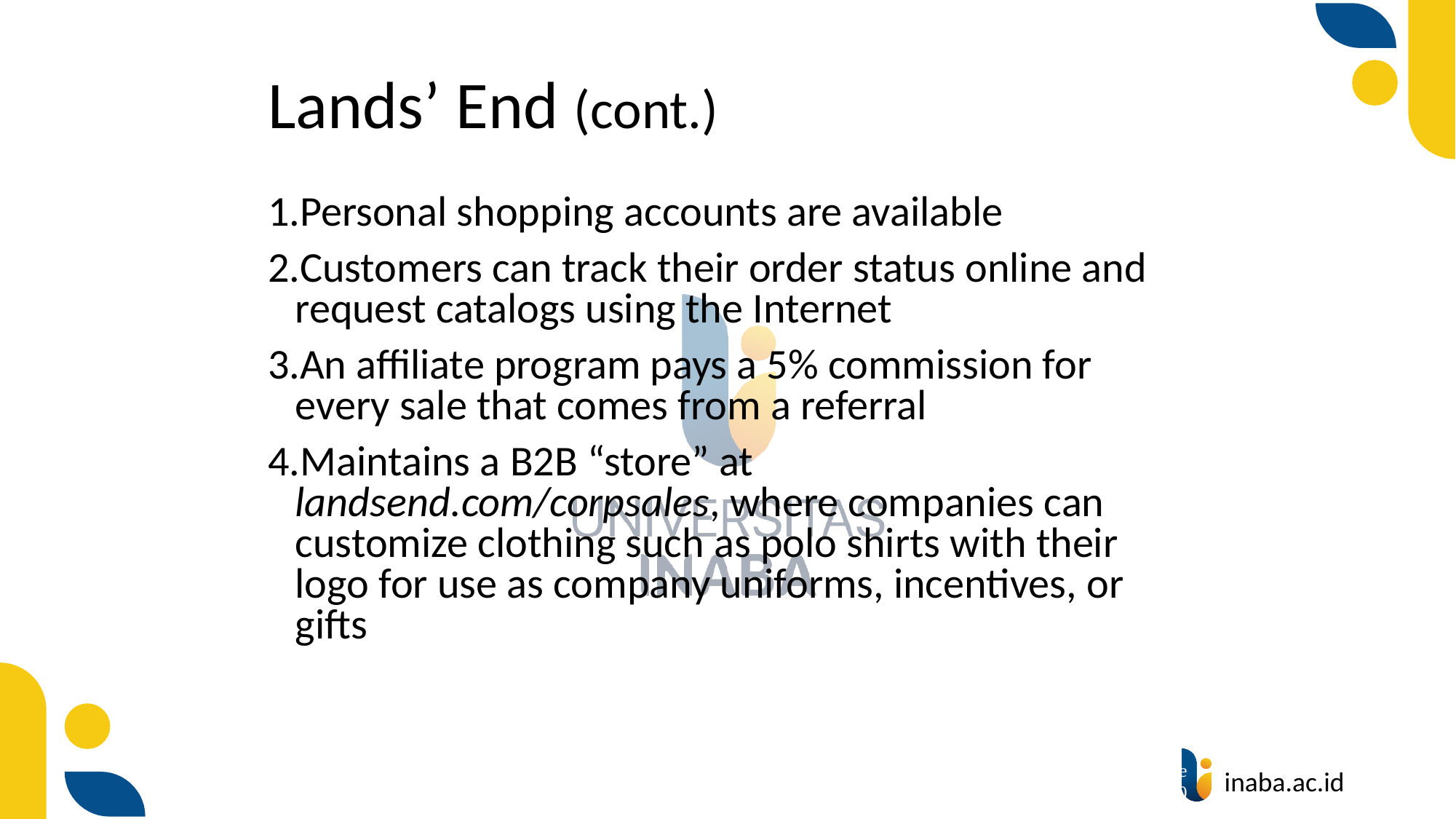

# Lands’ End (cont.)
Personal shopping accounts are available
Customers can track their order status online and request catalogs using the Internet
An affiliate program pays a 5% commission for every sale that comes from a referral
Maintains a B2B “store” at landsend.com/corpsales, where companies can customize clothing such as polo shirts with their logo for use as company uniforms, incentives, or gifts
27
© Prentice Hall 2020